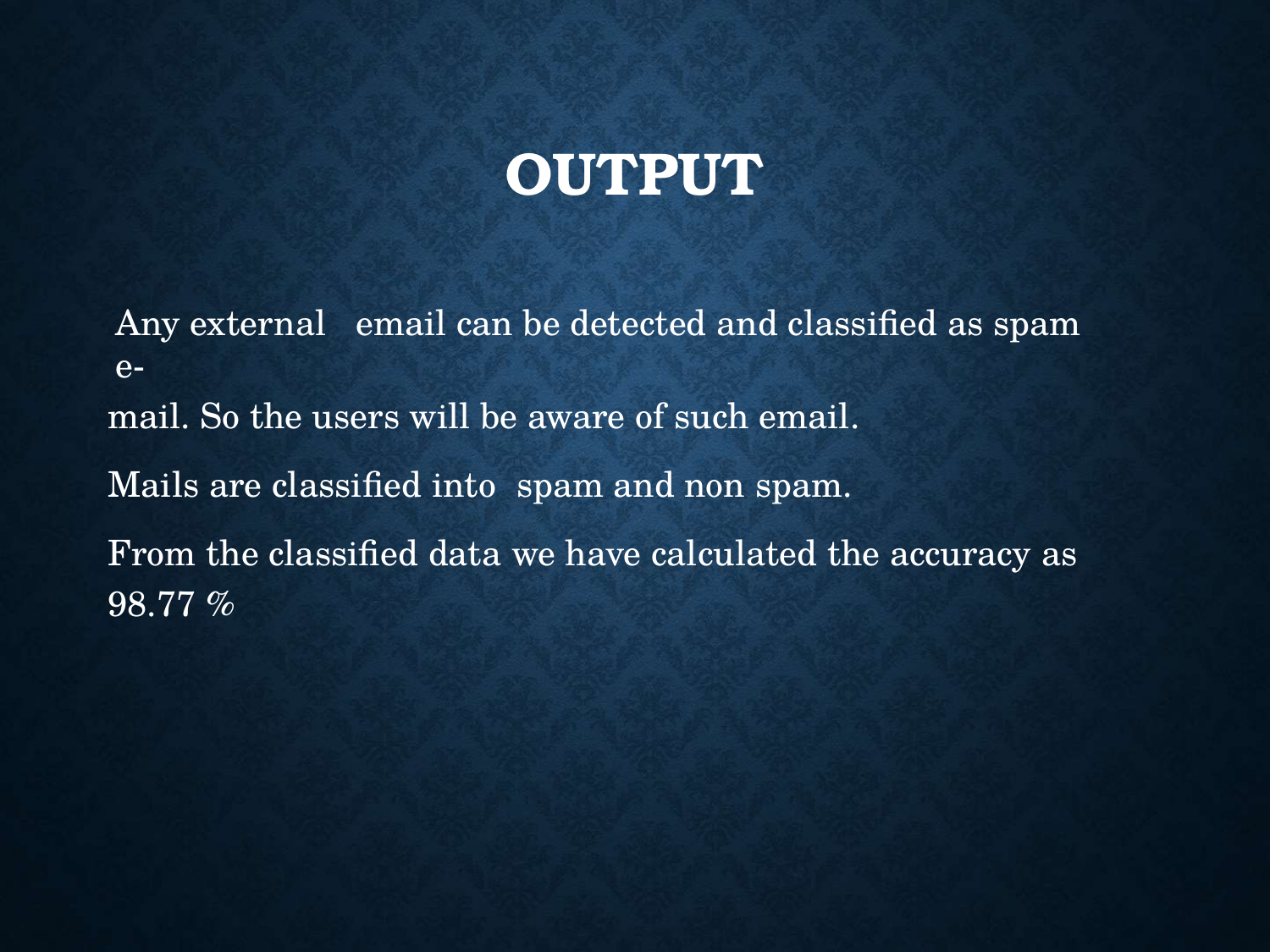

# OUTPUT
Any external	email can be detected and classified as spam e-
mail. So the users will be aware of such email.
Mails are classified into	spam and non spam.
From the classified data we have calculated the accuracy as
98.77 %